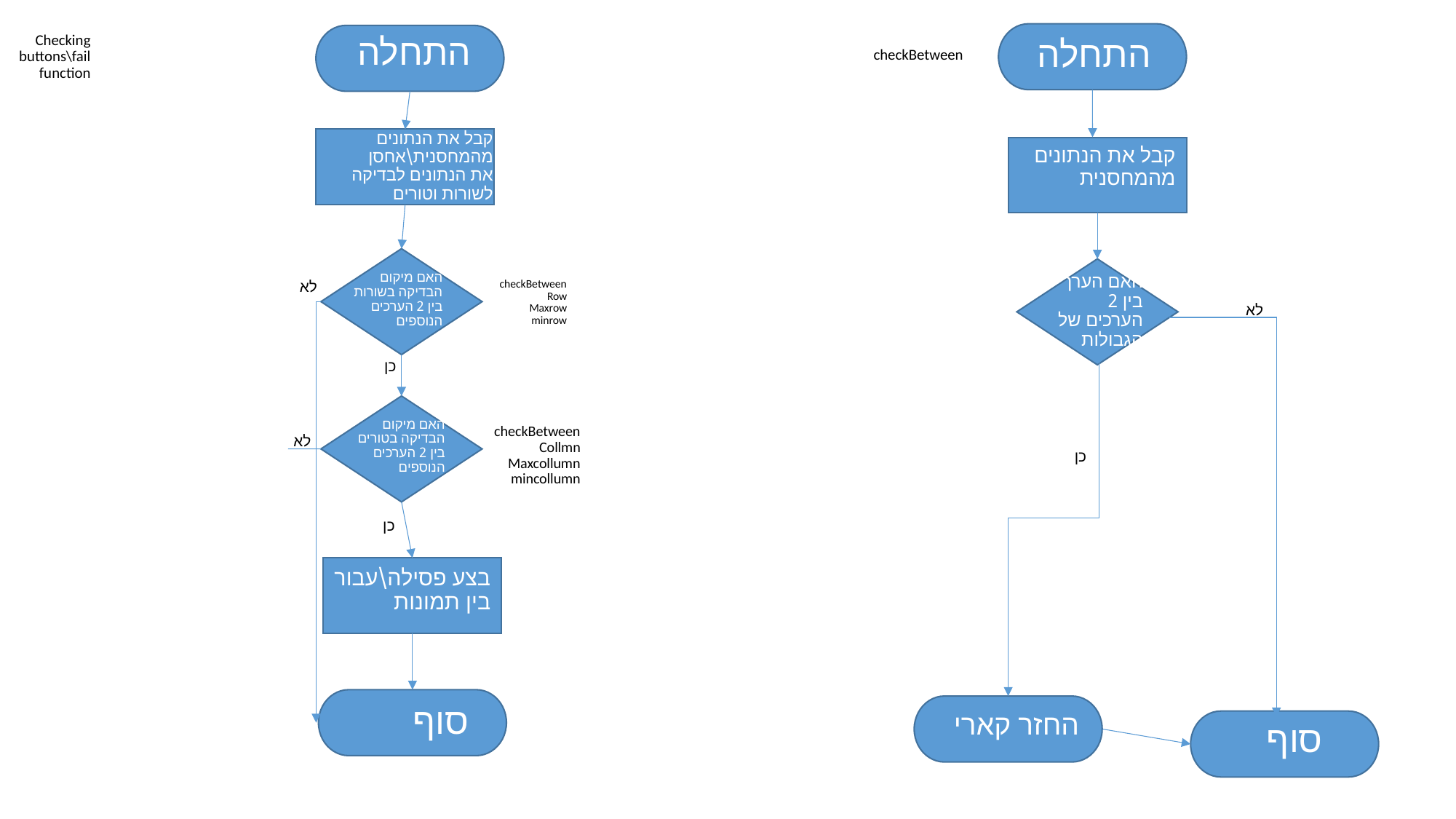

Checking buttons\fail function
התחלה

התחלה
# checkBetween
קבל את הנתונים מהמחסנית\אחסן את הנתונים לבדיקה לשורות וטורים

קבל את הנתונים מהמחסנית

האם מיקום הבדיקה בשורות בין 2 הערכים הנוספים
checkBetween
Row
Maxrow
minrow
לא
האם הערך בין 2 הערכים של הגבולות
לא
כן
האם הערך בין 2 הערכים של הגבולות

האם מיקום הבדיקה בטורים בין 2 הערכים הנוספים
checkBetween
Collmn
Maxcollumn
mincollumn
לא
כן
כן
בצע פסילה\עבור בין תמונות

סוף

החזר קארי
סוף